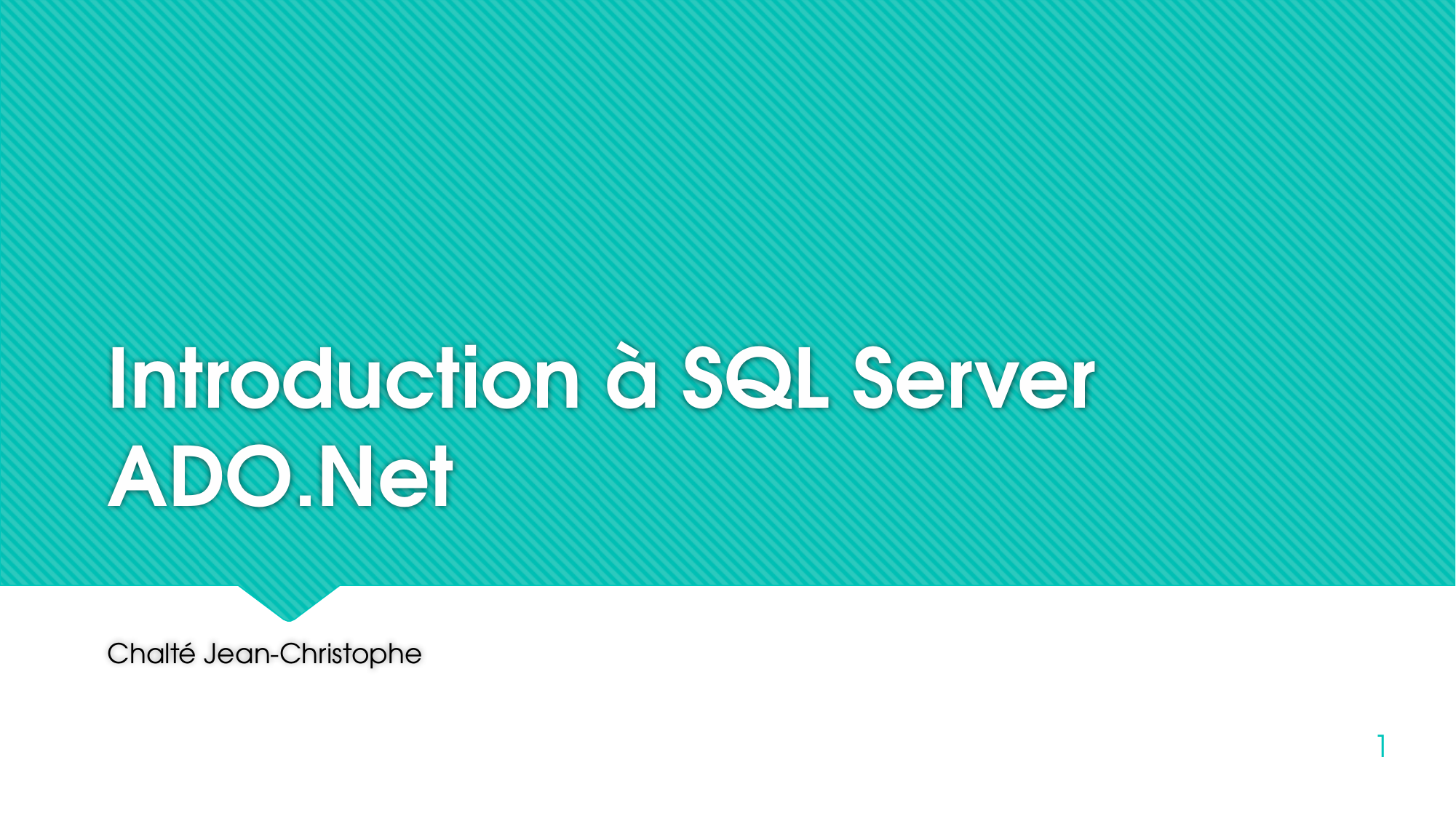

# Introduction à SQL Server ADO.Net
Chalté Jean-Christophe
1